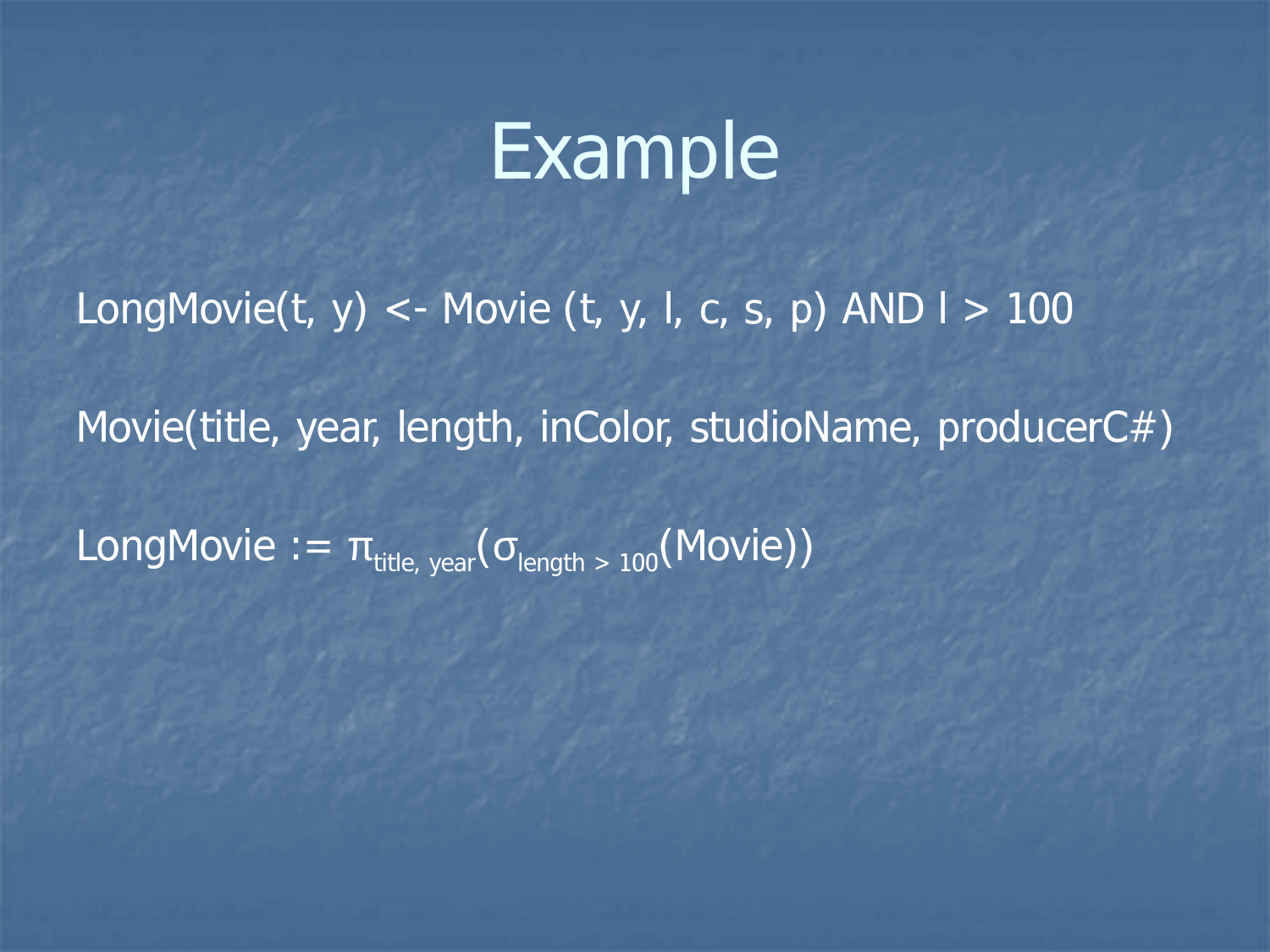

# Example
LongMovie(t, y) <- Movie (t, y, l, c, s, p) AND l > 100

Movie(title, year, length, inColor, studioName, producerC#)

LongMovie := πtitle, year(σlength > 100(Movie))